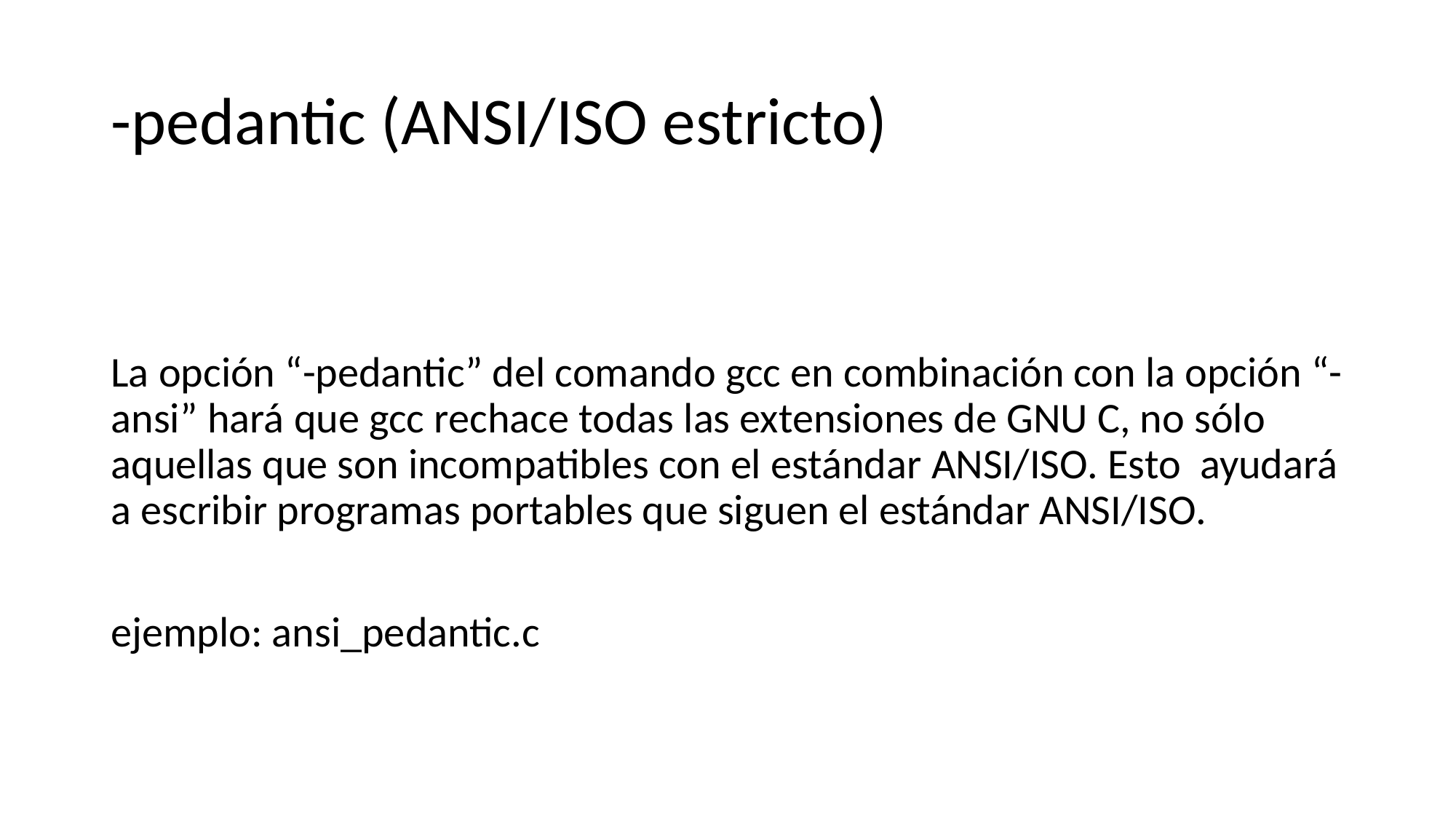

# -pedantic (ANSI/ISO estricto)

La opción “-pedantic” del comando gcc en combinación con la opción “-ansi” hará que gcc rechace todas las extensiones de GNU C, no sólo aquellas que son incompatibles con el estándar ANSI/ISO. Esto  ayudará a escribir programas portables que siguen el estándar ANSI/ISO.

ejemplo: ansi_pedantic.c